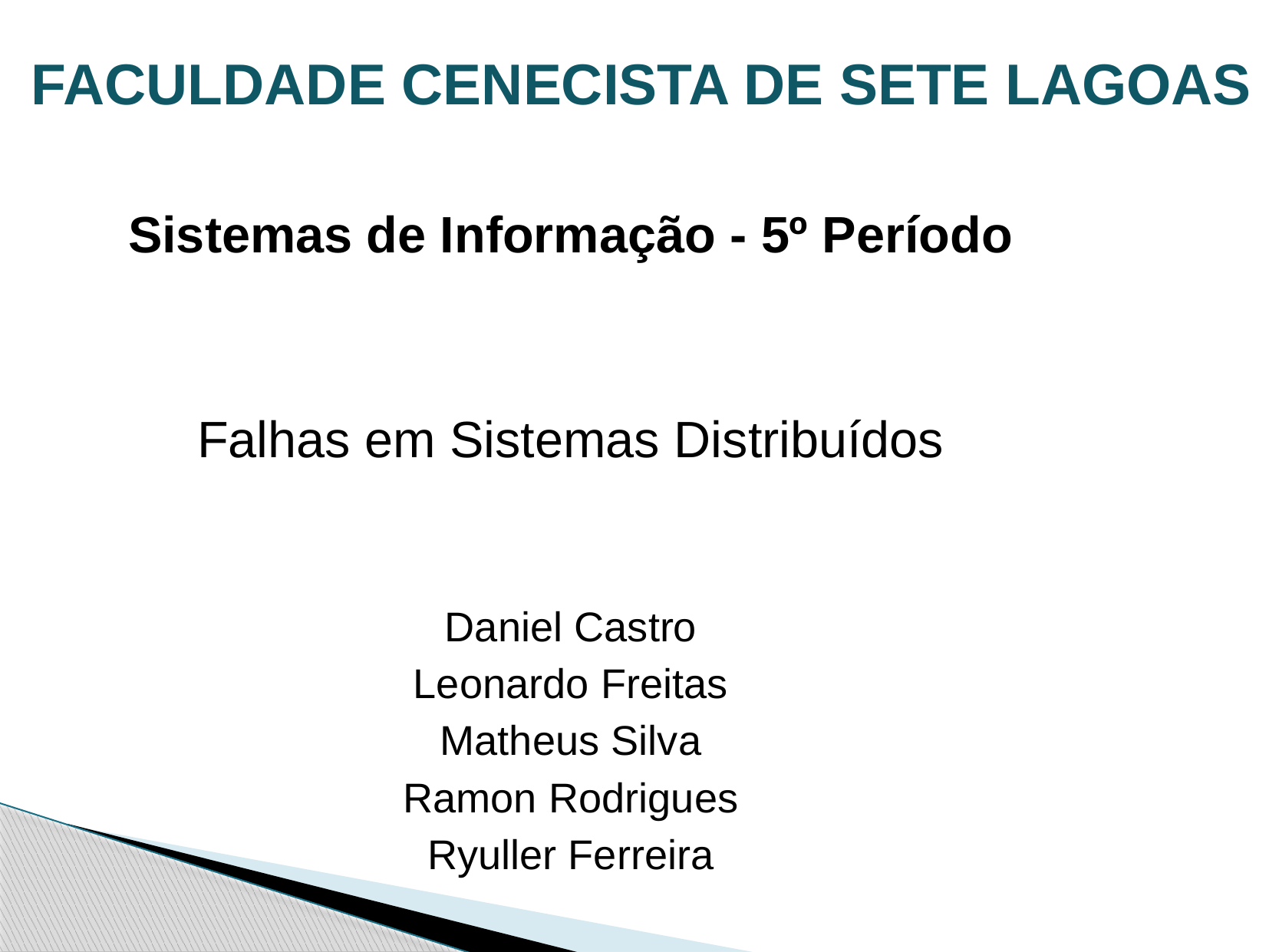

FACULDADE CENECISTA DE SETE LAGOAS

Sistemas de Informação - 5º Período

Falhas em Sistemas Distribuídos

Daniel Castro
Leonardo Freitas
Matheus Silva
Ramon Rodrigues
Ryuller Ferreira